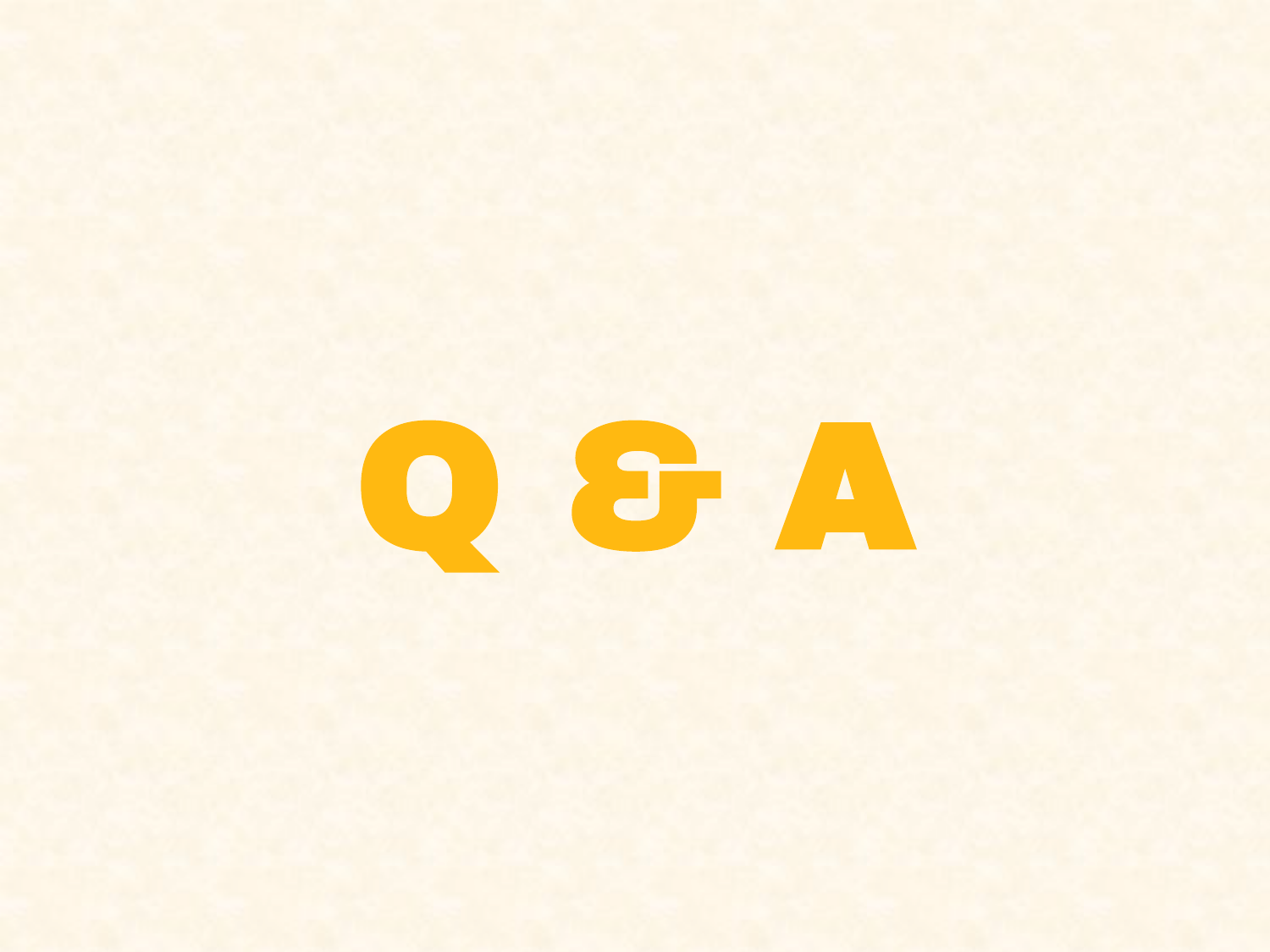

# Q & A
9
Mate Launcher